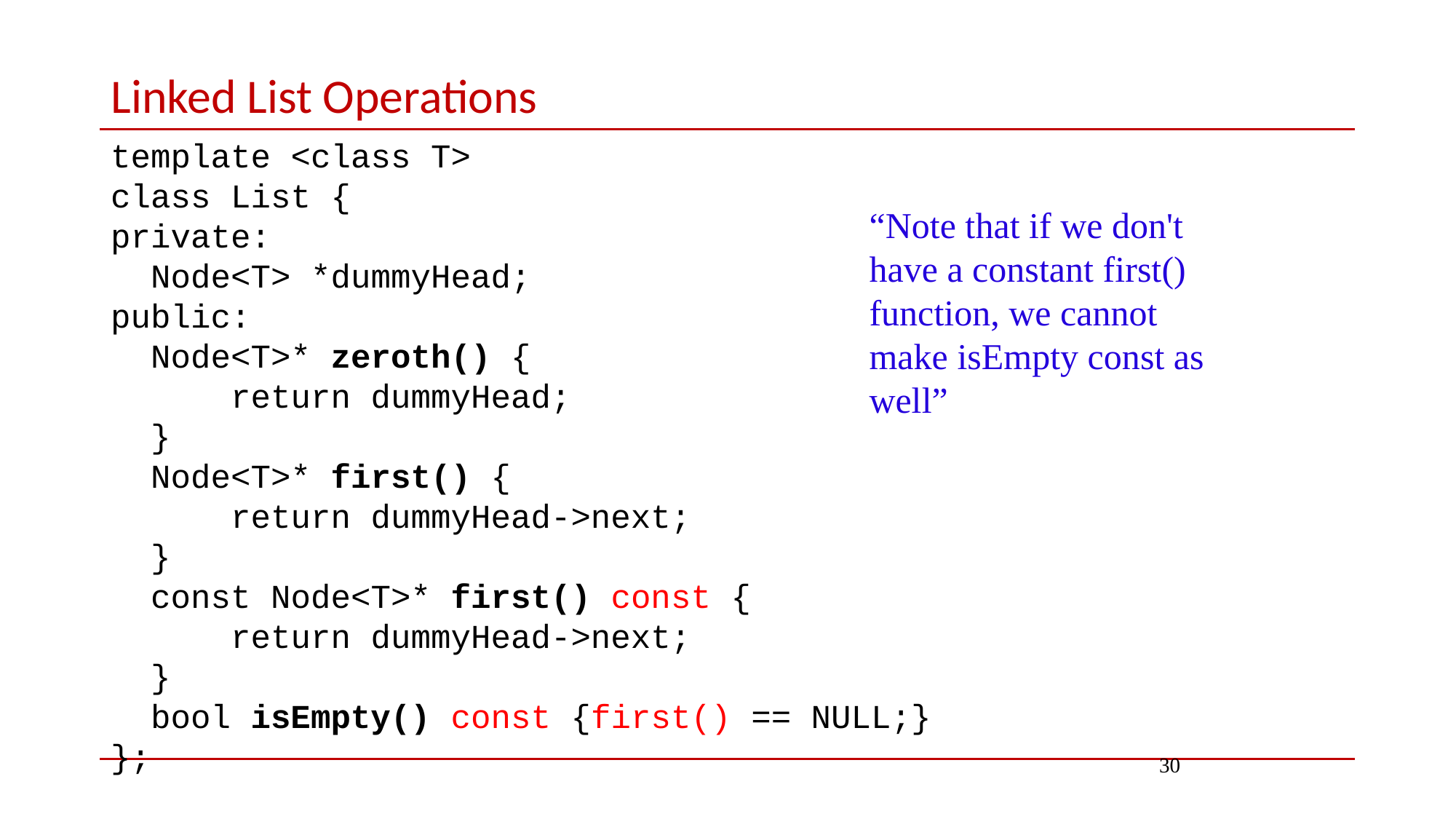

# Linked List Operations
template <class T>
class List {
private:
  Node<T> *dummyHead;
public:
  Node<T>* zeroth() {
      return dummyHead;
  }
  Node<T>* first() {
      return dummyHead->next;
  }
  const Node<T>* first() const {
      return dummyHead->next;
  }
  bool isEmpty() const {first() == NULL;}
};

“Note that if we don't have a constant first() function, we cannot make isEmpty const as well”
30